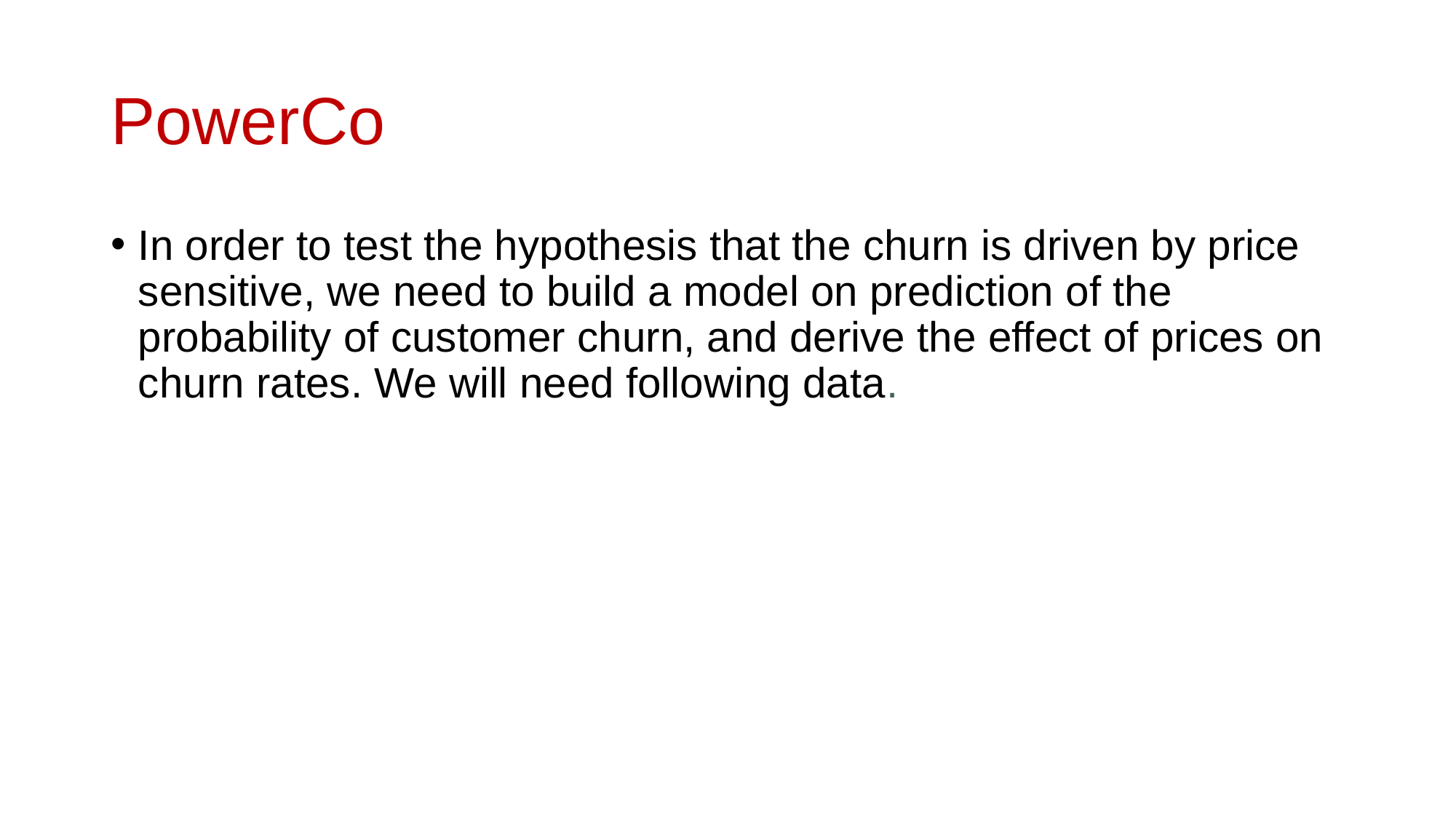

# PowerCo
In order to test the hypothesis that the churn is driven by price sensitive, we need to build a model on prediction of the probability of customer churn, and derive the effect of prices on churn rates. We will need following data.